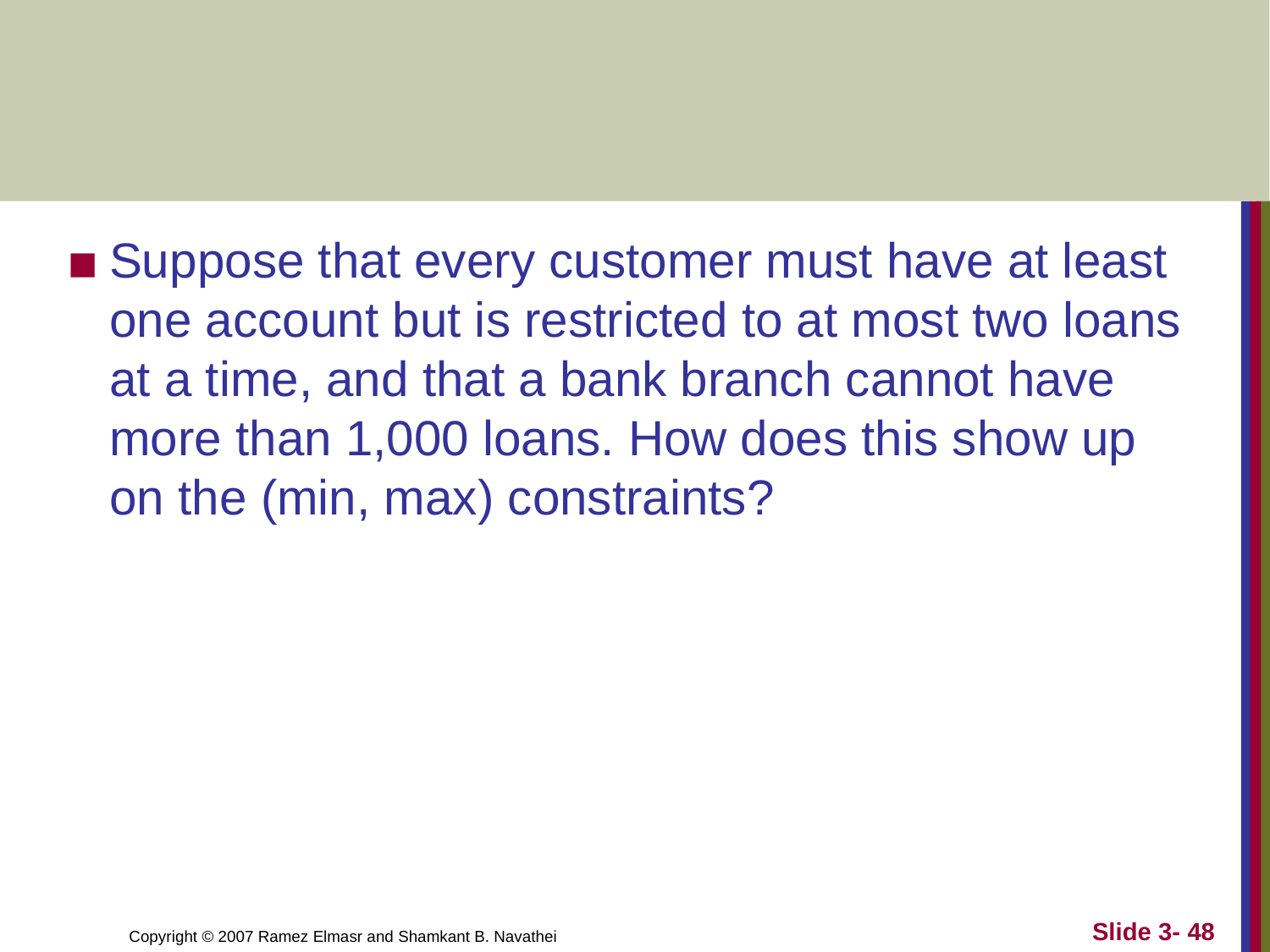

#
Suppose that every customer must have at least one account but is restricted to at most two loans at a time, and that a bank branch cannot have more than 1,000 loans. How does this show up on the (min, max) constraints?
Slide 3- 48